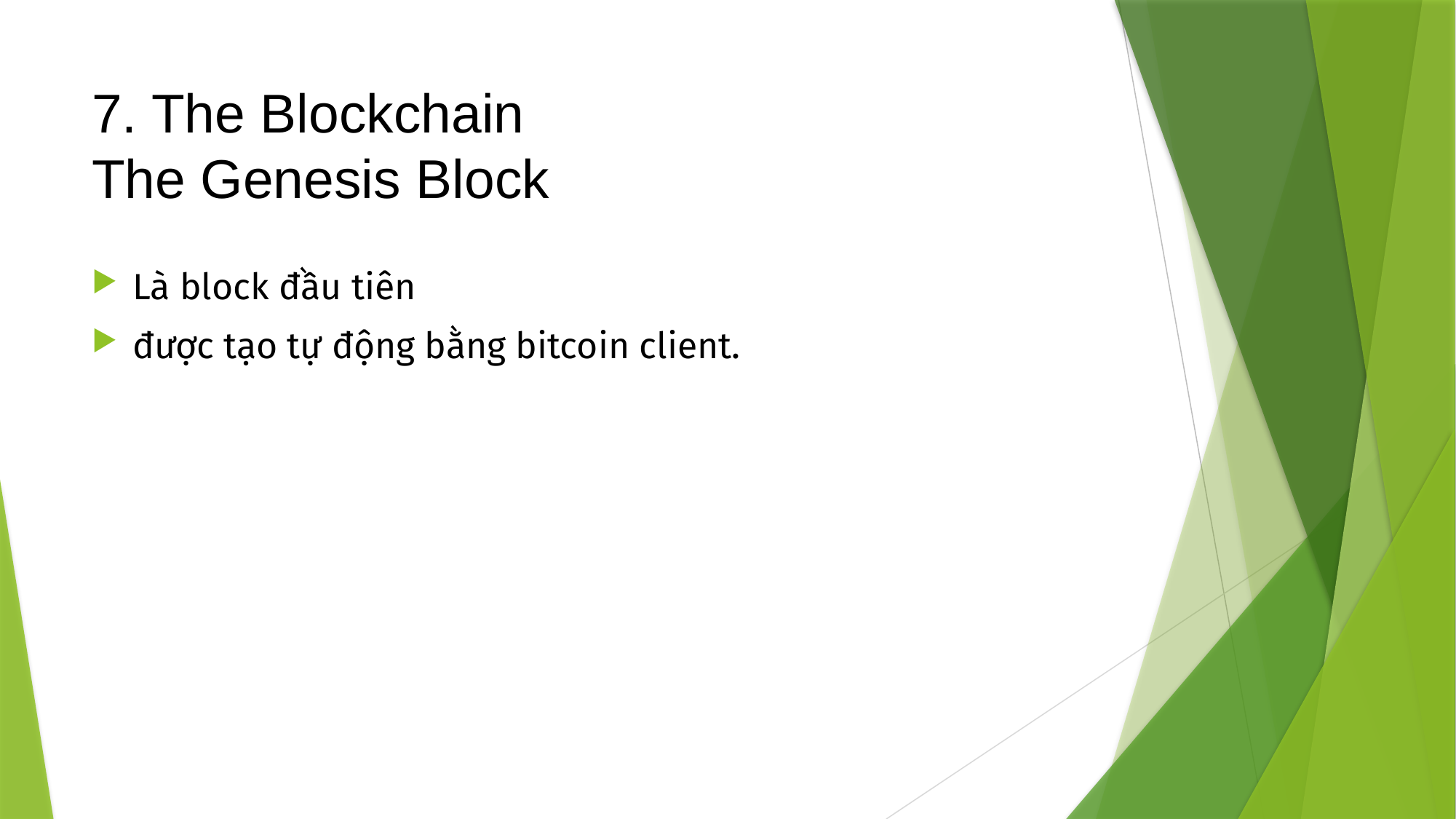

# 7. The Blockchain The Genesis Block
Là block đầu tiên
được tạo tự động bằng bitcoin client.